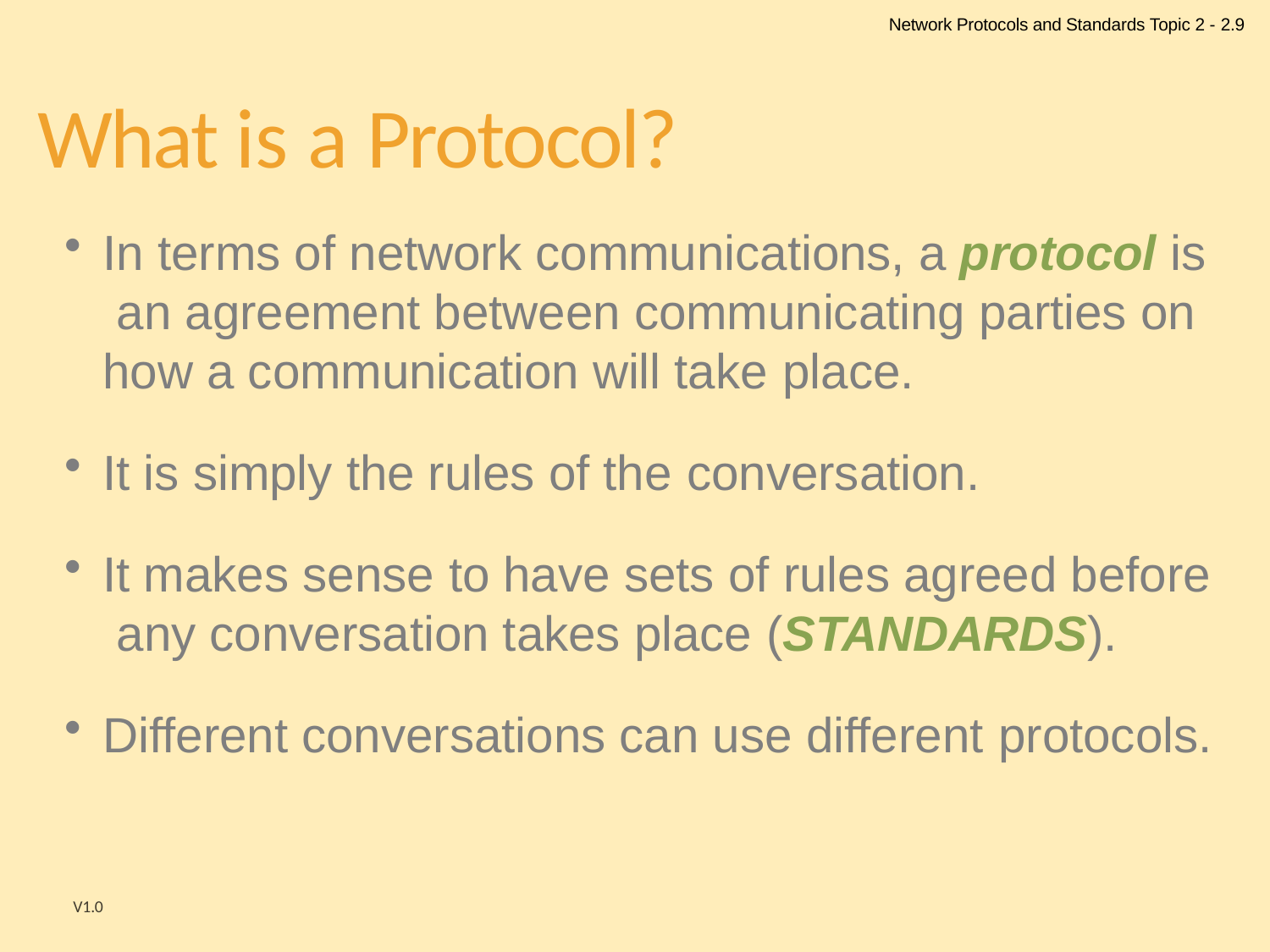

Network Protocols and Standards Topic 2 - 2.9
# What is a Protocol?
In terms of network communications, a protocol is  an agreement between communicating parties on  how a communication will take place.
It is simply the rules of the conversation.
It makes sense to have sets of rules agreed before  any conversation takes place (STANDARDS).
Different conversations can use different protocols.
V1.0